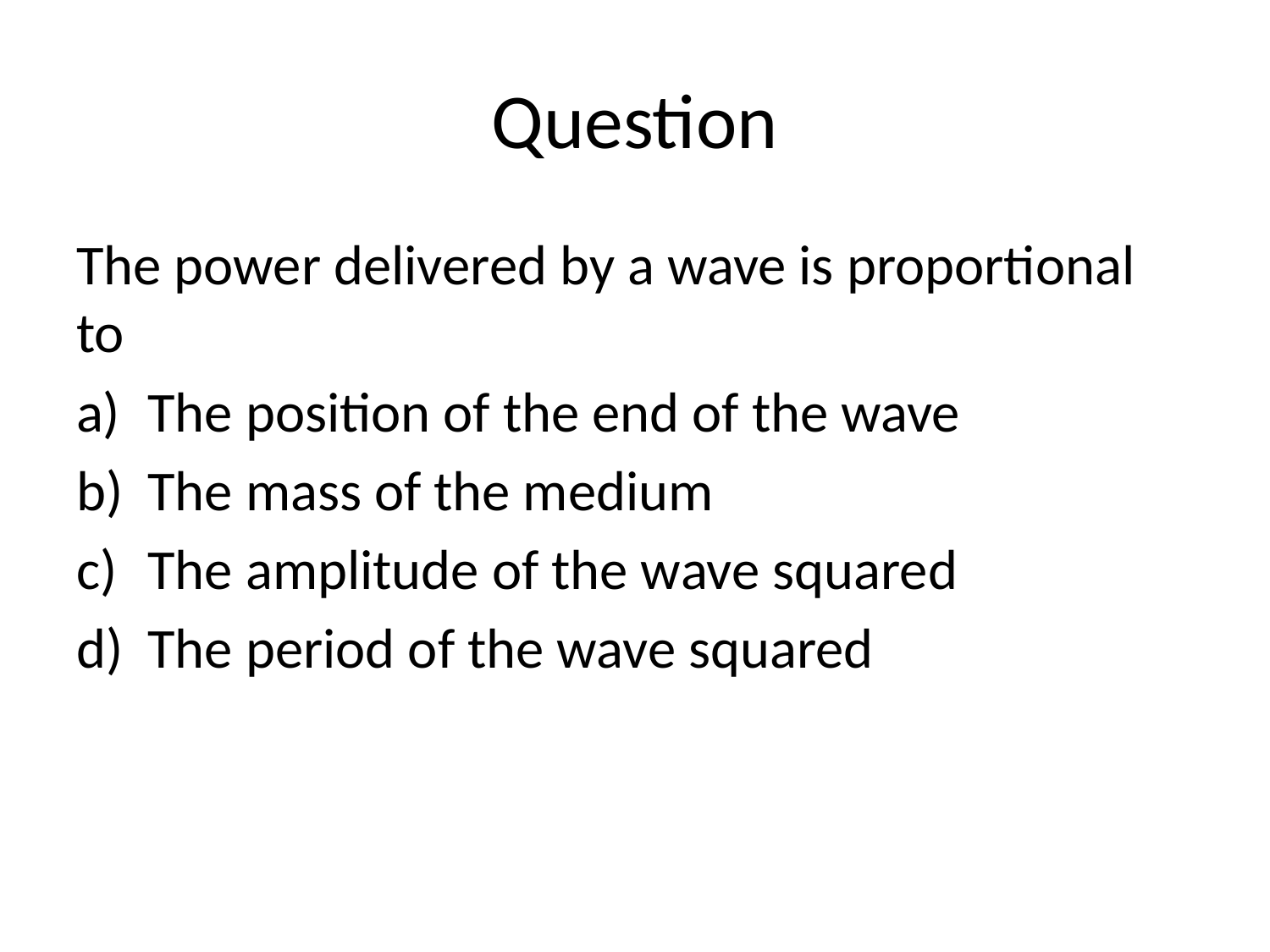

# Question
The power delivered by a wave is proportional to
The position of the end of the wave
The mass of the medium
The amplitude of the wave squared
The period of the wave squared